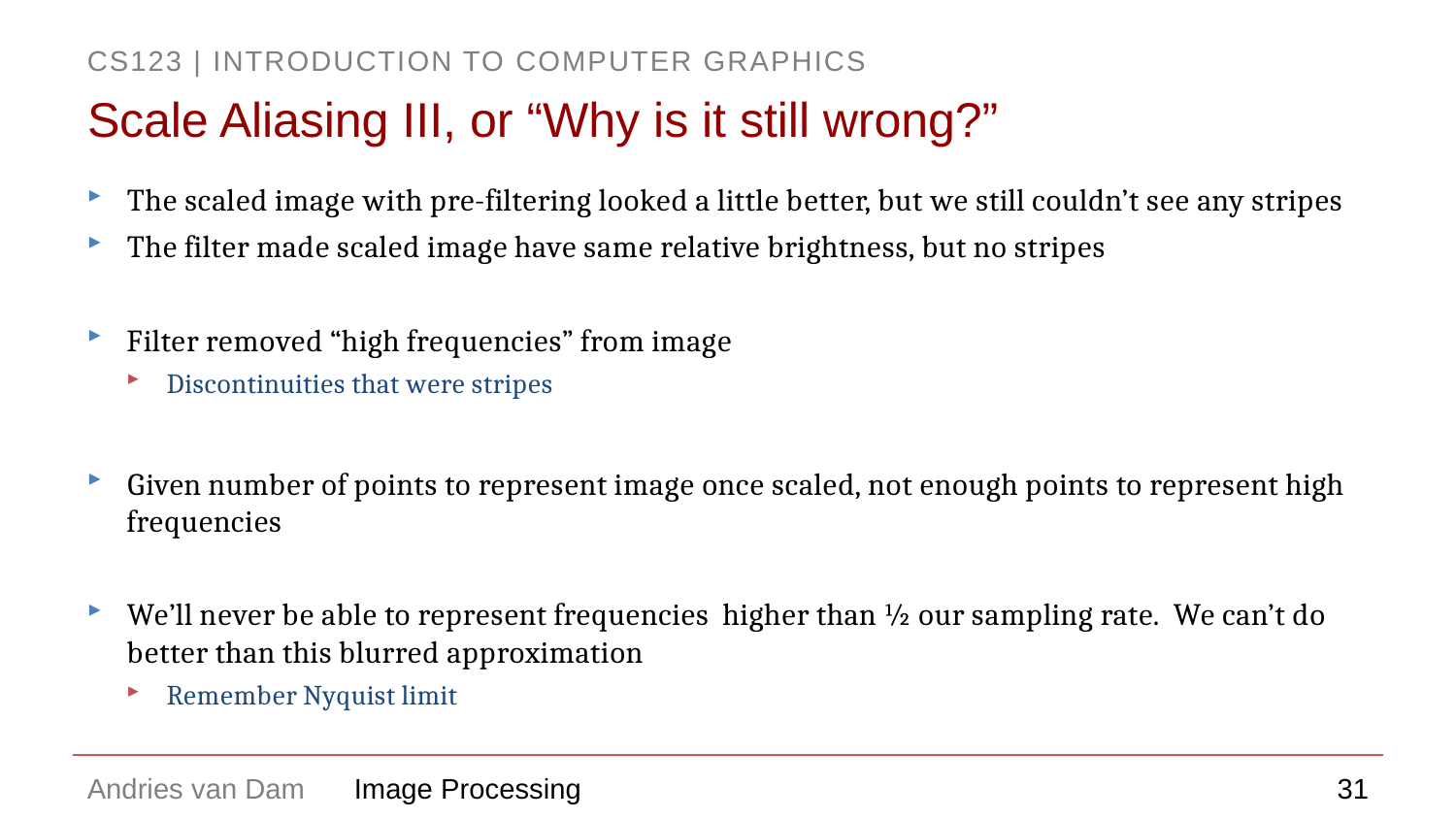

# Scale Aliasing III, or “Why is it still wrong?”
The scaled image with pre-filtering looked a little better, but we still couldn’t see any stripes
The filter made scaled image have same relative brightness, but no stripes

Filter removed “high frequencies” from image
Discontinuities that were stripes

Given number of points to represent image once scaled, not enough points to represent high frequencies

We’ll never be able to represent frequencies  higher than ½ our sampling rate.  We can’t do better than this blurred approximation
Remember Nyquist limit
31
Image Processing